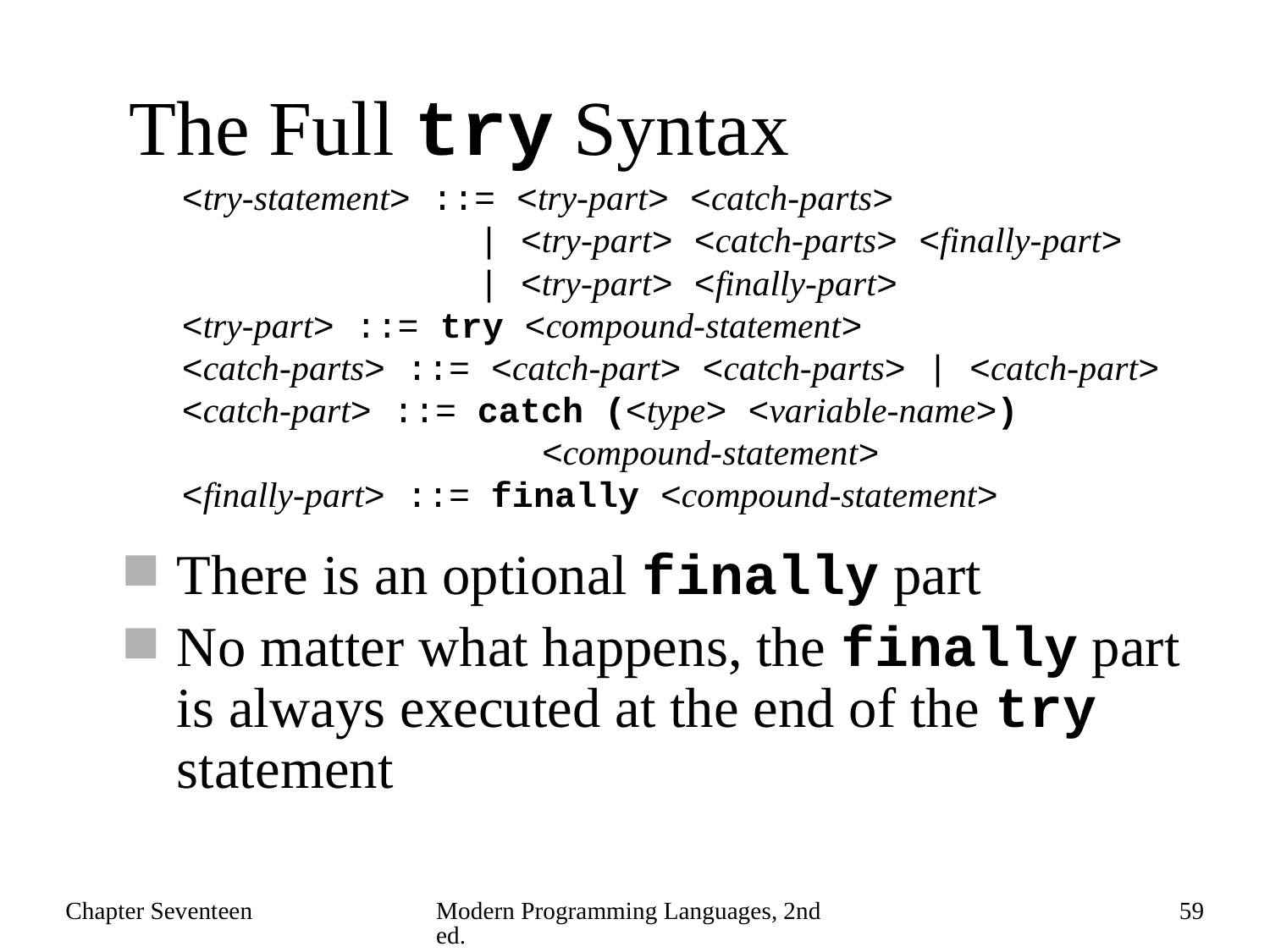

# The Full try Syntax
<try-statement> ::= <try-part> <catch-parts>
              | <try-part> <catch-parts> <finally-part>
              | <try-part> <finally-part>
<try-part> ::= try <compound-statement>
<catch-parts> ::= <catch-part> <catch-parts> | <catch-part>
<catch-part> ::= catch (<type> <variable-name>)
                 <compound-statement>
<finally-part> ::= finally <compound-statement>
There is an optional finally part
No matter what happens, the finally part is always executed at the end of the try statement
Chapter Seventeen
Modern Programming Languages, 2nd ed.
59